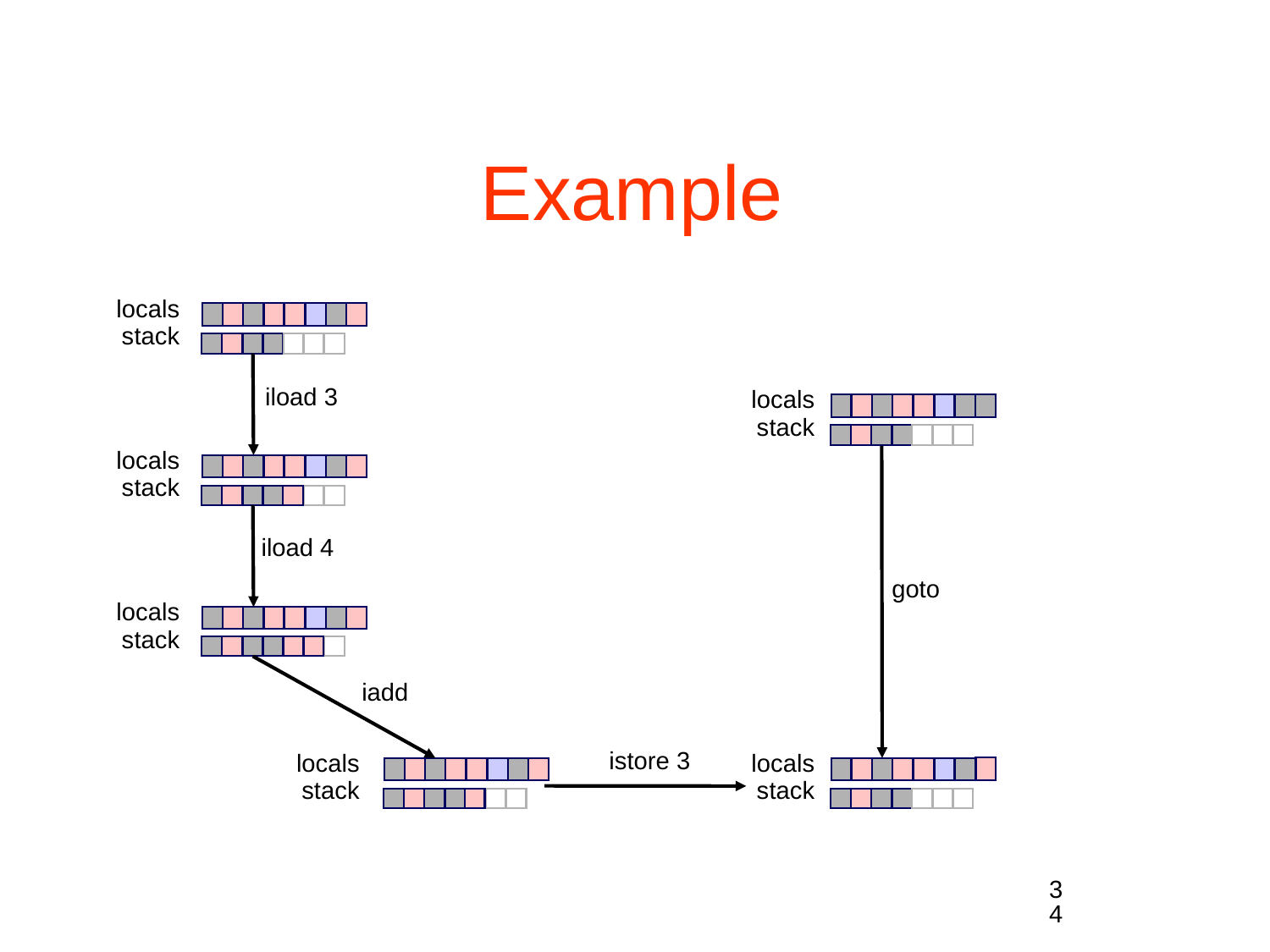

# Example
locals
stack

iload 3
locals
stack

locals
stack

iload 4
goto
locals
stack

iadd
istore 3
locals
stack

locals
stack

34